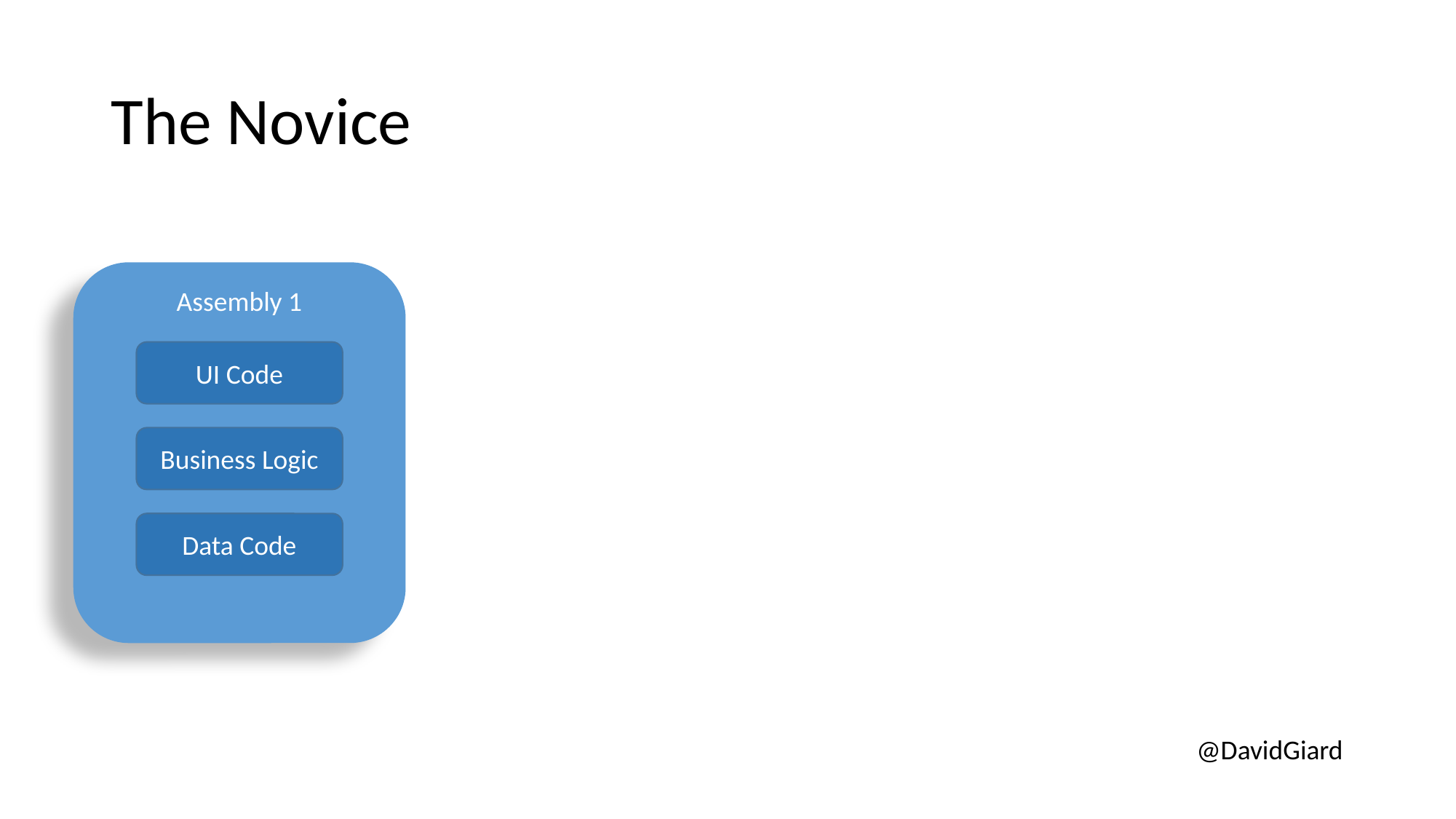

# The Novice
Assembly 1
UI Code
Business Logic
Data Code